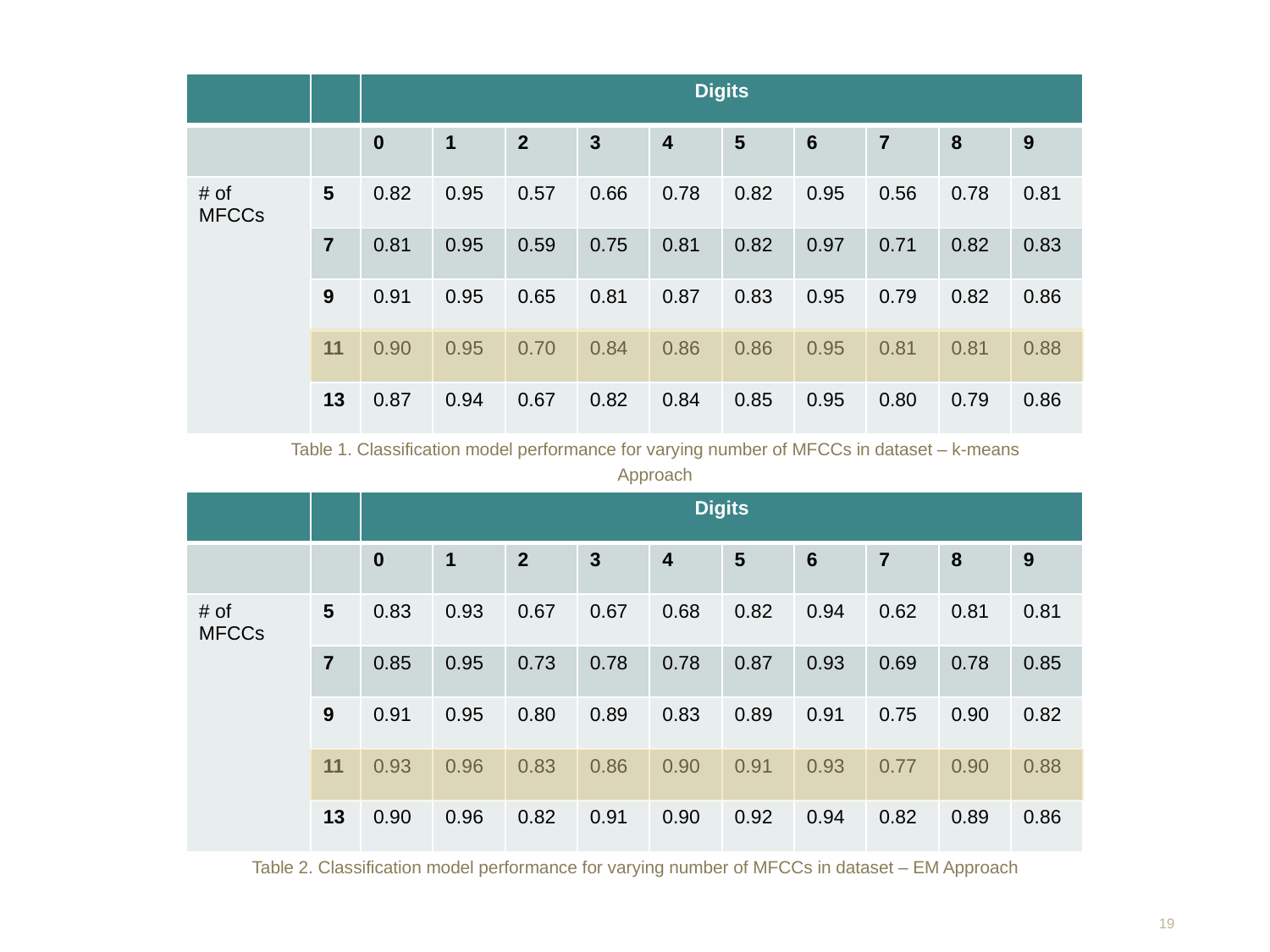

|  |  | Digits |  |  |  |  |  |  |  |  |  |
| --- | --- | --- | --- | --- | --- | --- | --- | --- | --- | --- | --- |
|  |  | 0 | 1 | 2 | 3 | 4 | 5 | 6 | 7 | 8 | 9 |
| # of MFCCs | 5 | 0.82 | 0.95 | 0.57 | 0.66 | 0.78 | 0.82 | 0.95 | 0.56 | 0.78 | 0.81 |
|  | 7 | 0.81 | 0.95 | 0.59 | 0.75 | 0.81 | 0.82 | 0.97 | 0.71 | 0.82 | 0.83 |
|  | 9 | 0.91 | 0.95 | 0.65 | 0.81 | 0.87 | 0.83 | 0.95 | 0.79 | 0.82 | 0.86 |
|  | 11 | 0.90 | 0.95 | 0.70 | 0.84 | 0.86 | 0.86 | 0.95 | 0.81 | 0.81 | 0.88 |
|  | 13 | 0.87 | 0.94 | 0.67 | 0.82 | 0.84 | 0.85 | 0.95 | 0.80 | 0.79 | 0.86 |

Table 1. Classification model performance for varying number of MFCCs in dataset – k-means Approach
|  |  | Digits |  |  |  |  |  |  |  |  |  |
| --- | --- | --- | --- | --- | --- | --- | --- | --- | --- | --- | --- |
|  |  | 0 | 1 | 2 | 3 | 4 | 5 | 6 | 7 | 8 | 9 |
| # of MFCCs | 5 | 0.83 | 0.93 | 0.67 | 0.67 | 0.68 | 0.82 | 0.94 | 0.62 | 0.81 | 0.81 |
|  | 7 | 0.85 | 0.95 | 0.73 | 0.78 | 0.78 | 0.87 | 0.93 | 0.69 | 0.78 | 0.85 |
|  | 9 | 0.91 | 0.95 | 0.80 | 0.89 | 0.83 | 0.89 | 0.91 | 0.75 | 0.90 | 0.82 |
|  | 11 | 0.93 | 0.96 | 0.83 | 0.86 | 0.90 | 0.91 | 0.93 | 0.77 | 0.90 | 0.88 |
|  | 13 | 0.90 | 0.96 | 0.82 | 0.91 | 0.90 | 0.92 | 0.94 | 0.82 | 0.89 | 0.86 |

Table 2. Classification model performance for varying number of MFCCs in dataset – EM Approach